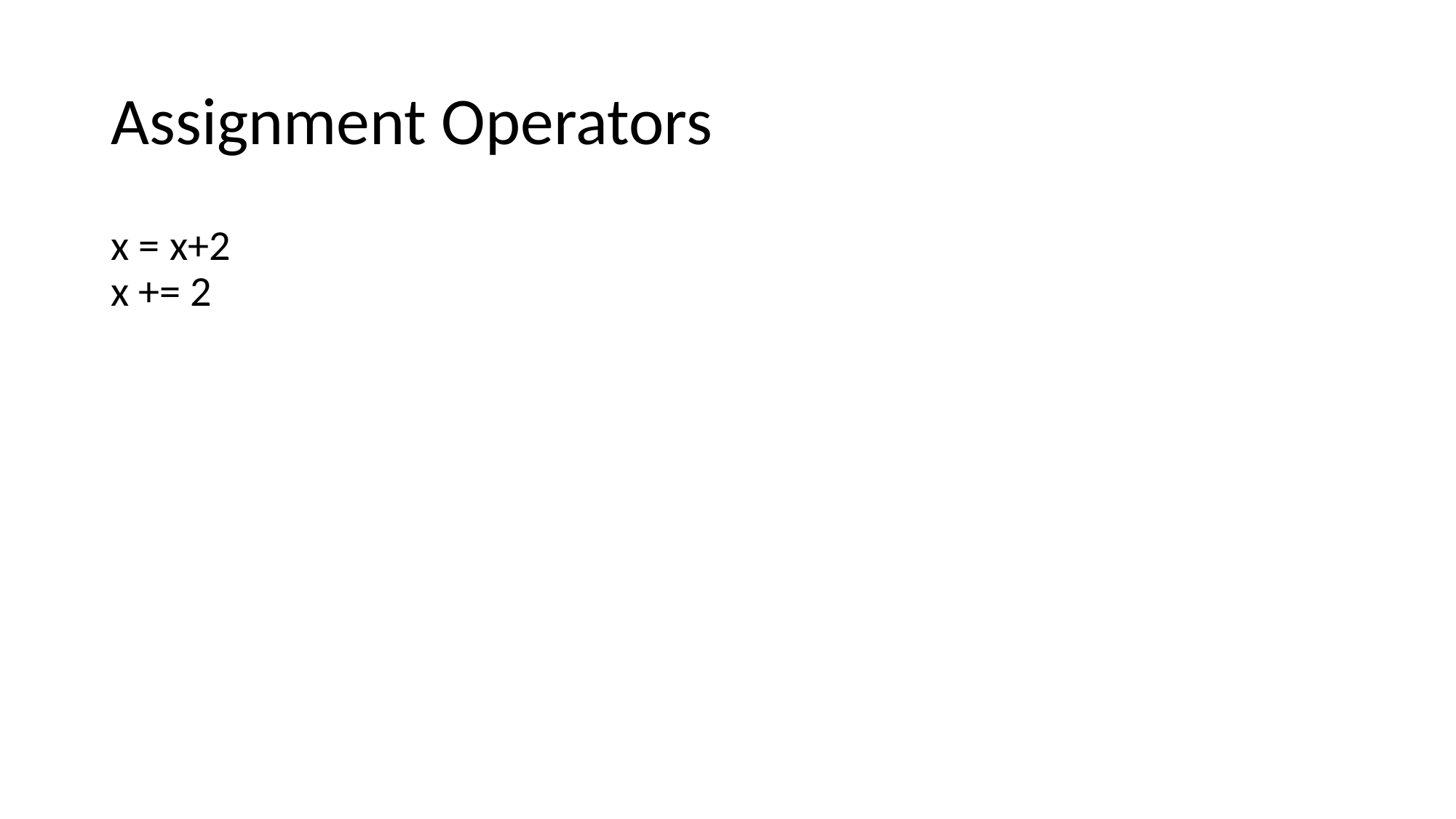

# Assignment Operators
x = x+2
x += 2